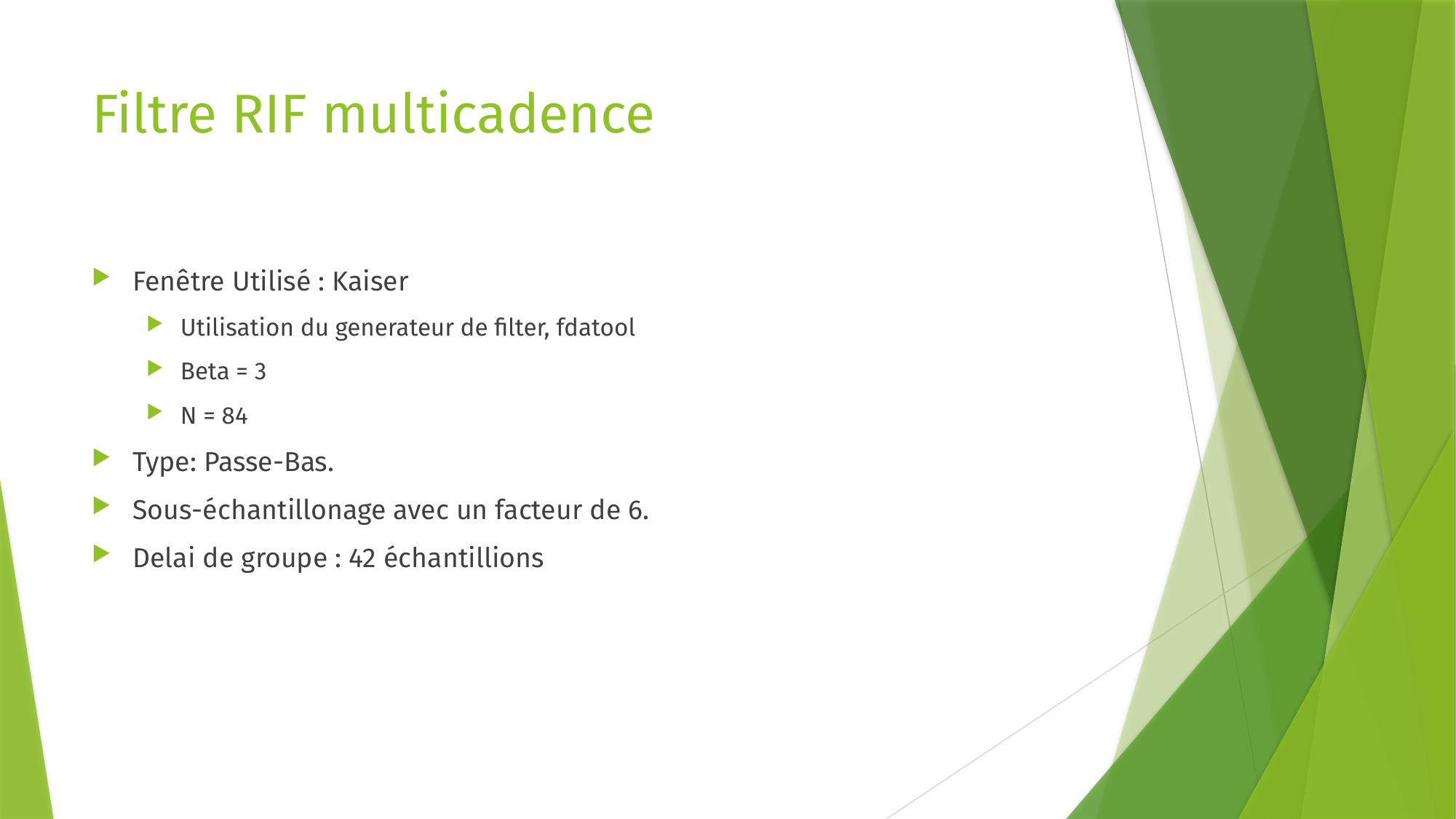

# Filtre RIF multicadence
Fenêtre Utilisé : Kaiser
Utilisation du generateur de filter, fdatool
Beta = 3
N = 84
Type: Passe-Bas.
Sous-échantillonage avec un facteur de 6.
Delai de groupe : 42 échantillions